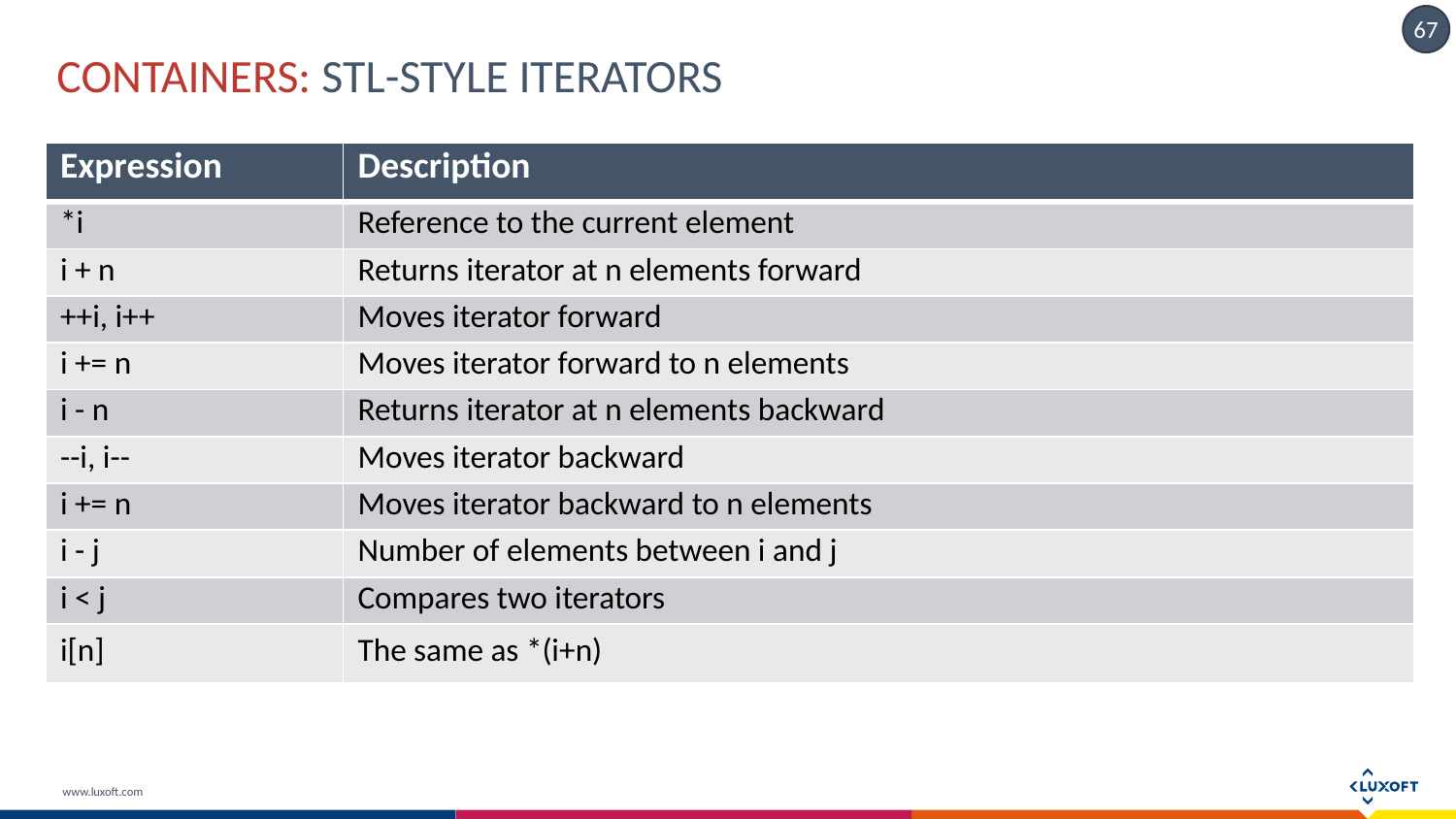

# CONTAINERS: STL-STYLE ITERATORS
| Expression | Description |
| --- | --- |
| \*i | Reference to the current element |
| i + n | Returns iterator at n elements forward |
| ++i, i++ | Moves iterator forward |
| i += n | Moves iterator forward to n elements |
| i - n | Returns iterator at n elements backward |
| --i, i-- | Moves iterator backward |
| i += n | Moves iterator backward to n elements |
| i - j | Number of elements between i and j |
| i < j | Compares two iterators |
| i[n] | The same as \*(i+n) |